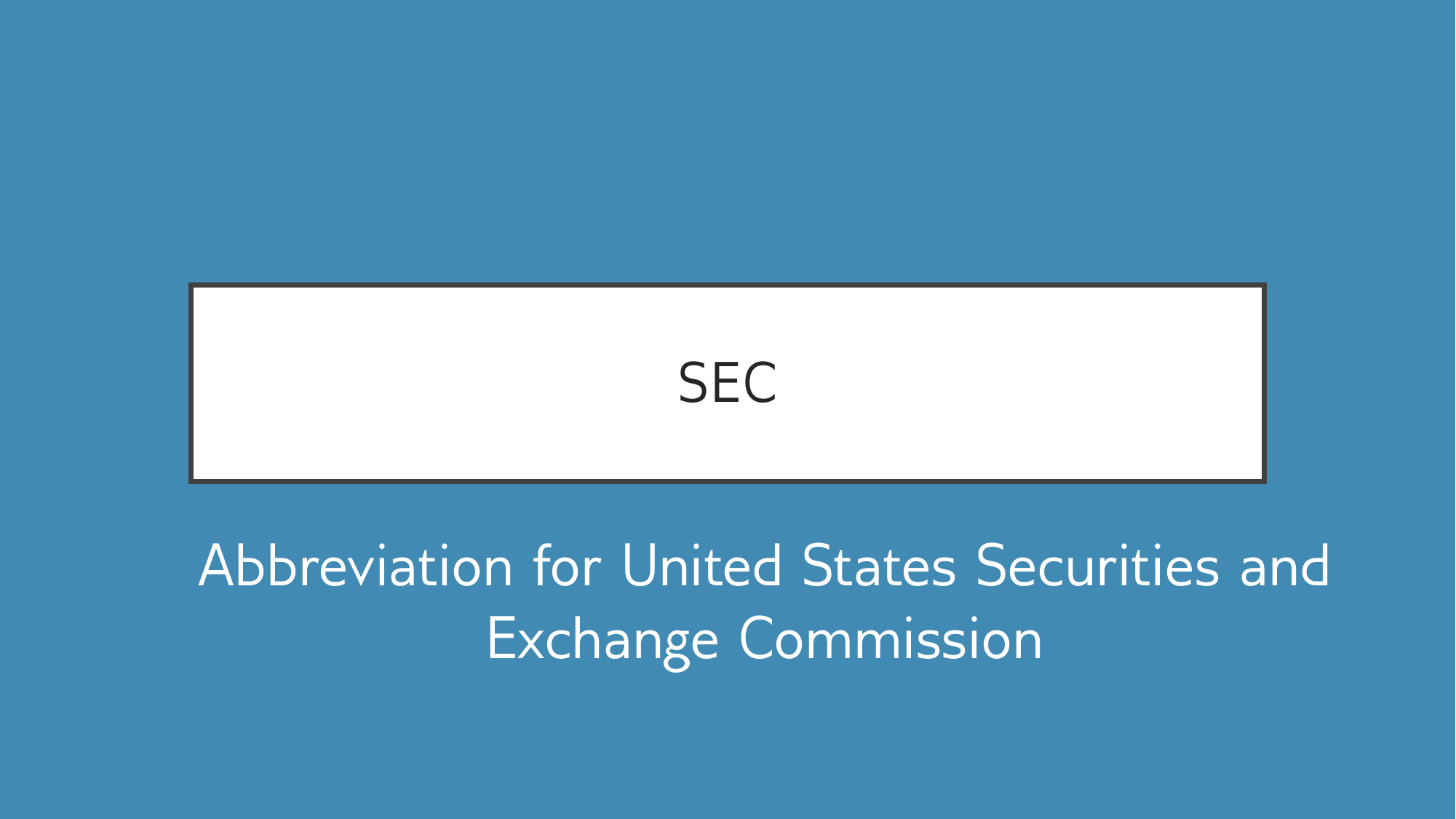

# sec
Abbreviation for United States Securities and Exchange Commission